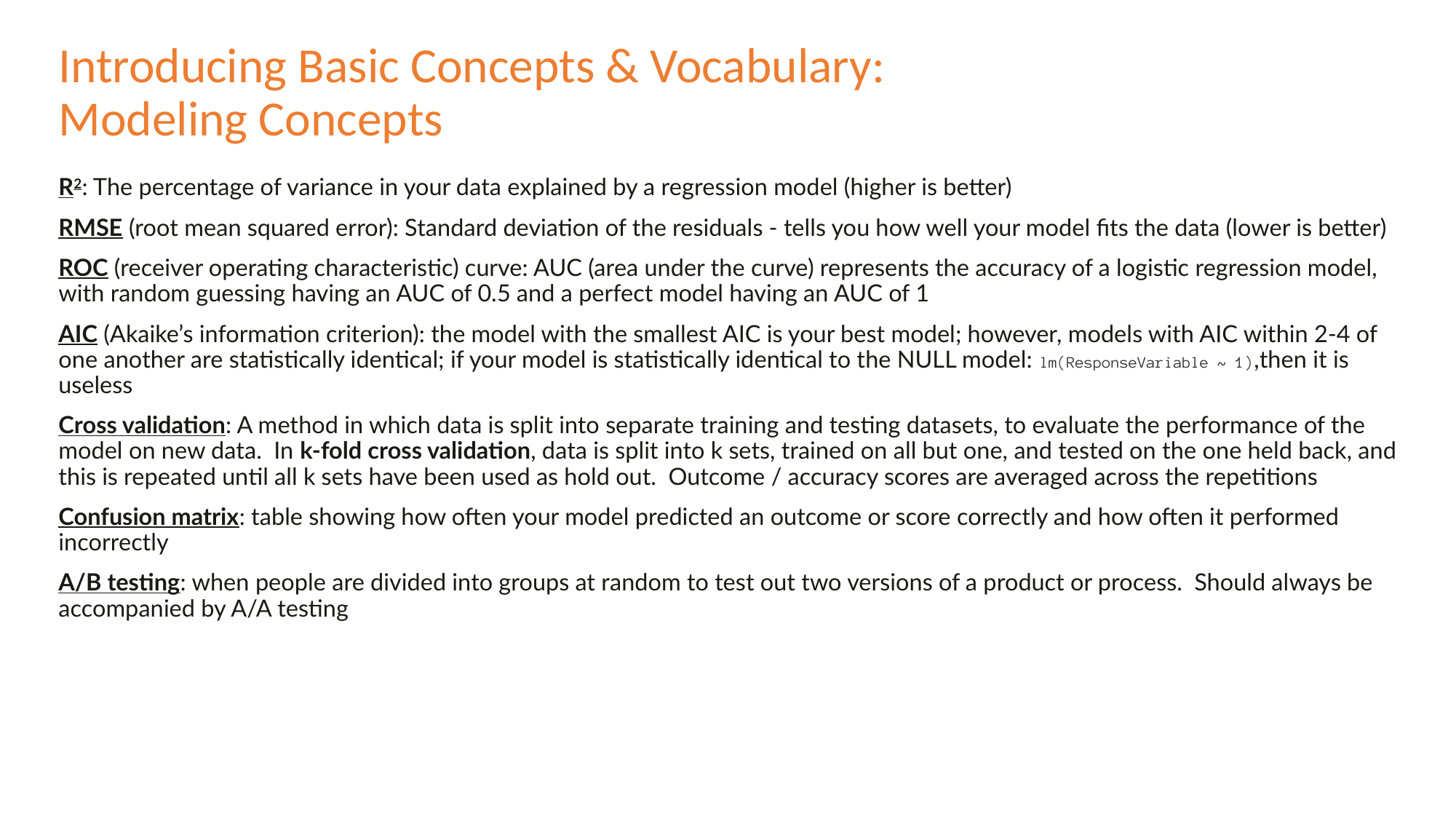

# Introducing Basic Concepts & Vocabulary: Modeling Concepts
R2: The percentage of variance in your data explained by a regression model (higher is better)
RMSE (root mean squared error): Standard deviation of the residuals - tells you how well your model fits the data (lower is better)
ROC (receiver operating characteristic) curve: AUC (area under the curve) represents the accuracy of a logistic regression model, with random guessing having an AUC of 0.5 and a perfect model having an AUC of 1
AIC (Akaike’s information criterion): the model with the smallest AIC is your best model; however, models with AIC within 2-4 of one another are statistically identical; if your model is statistically identical to the NULL model: lm(ResponseVariable ~ 1),then it is useless
Cross validation: A method in which data is split into separate training and testing datasets, to evaluate the performance of the model on new data.  In k-fold cross validation, data is split into k sets, trained on all but one, and tested on the one held back, and this is repeated until all k sets have been used as hold out.  Outcome / accuracy scores are averaged across the repetitions
Confusion matrix: table showing how often your model predicted an outcome or score correctly and how often it performed incorrectly
A/B testing: when people are divided into groups at random to test out two versions of a product or process.  Should always be accompanied by A/A testing